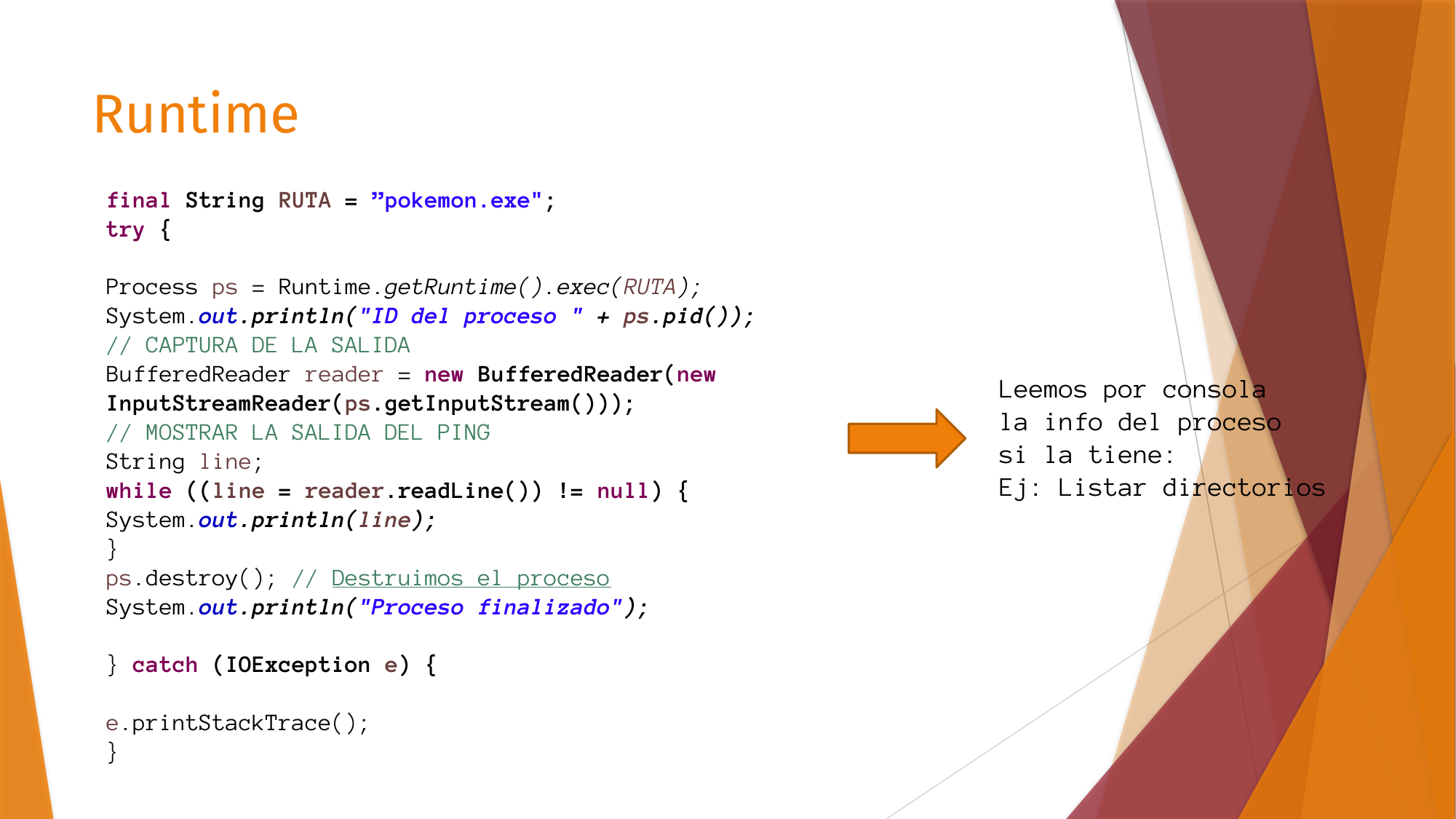

# Runtime
final String RUTA = ”pokemon.exe";
try {

Process ps = Runtime.getRuntime().exec(RUTA);
System.out.println("ID del proceso " + ps.pid());
// CAPTURA DE LA SALIDA
BufferedReader reader = new BufferedReader(new InputStreamReader(ps.getInputStream()));
// MOSTRAR LA SALIDA DEL PING
String line;
while ((line = reader.readLine()) != null) {
System.out.println(line);
}
ps.destroy(); // Destruimos el proceso
System.out.println("Proceso finalizado");

} catch (IOException e) {

e.printStackTrace();
}
Leemos por consola
la info del proceso
si la tiene:
Ej: Listar directorios